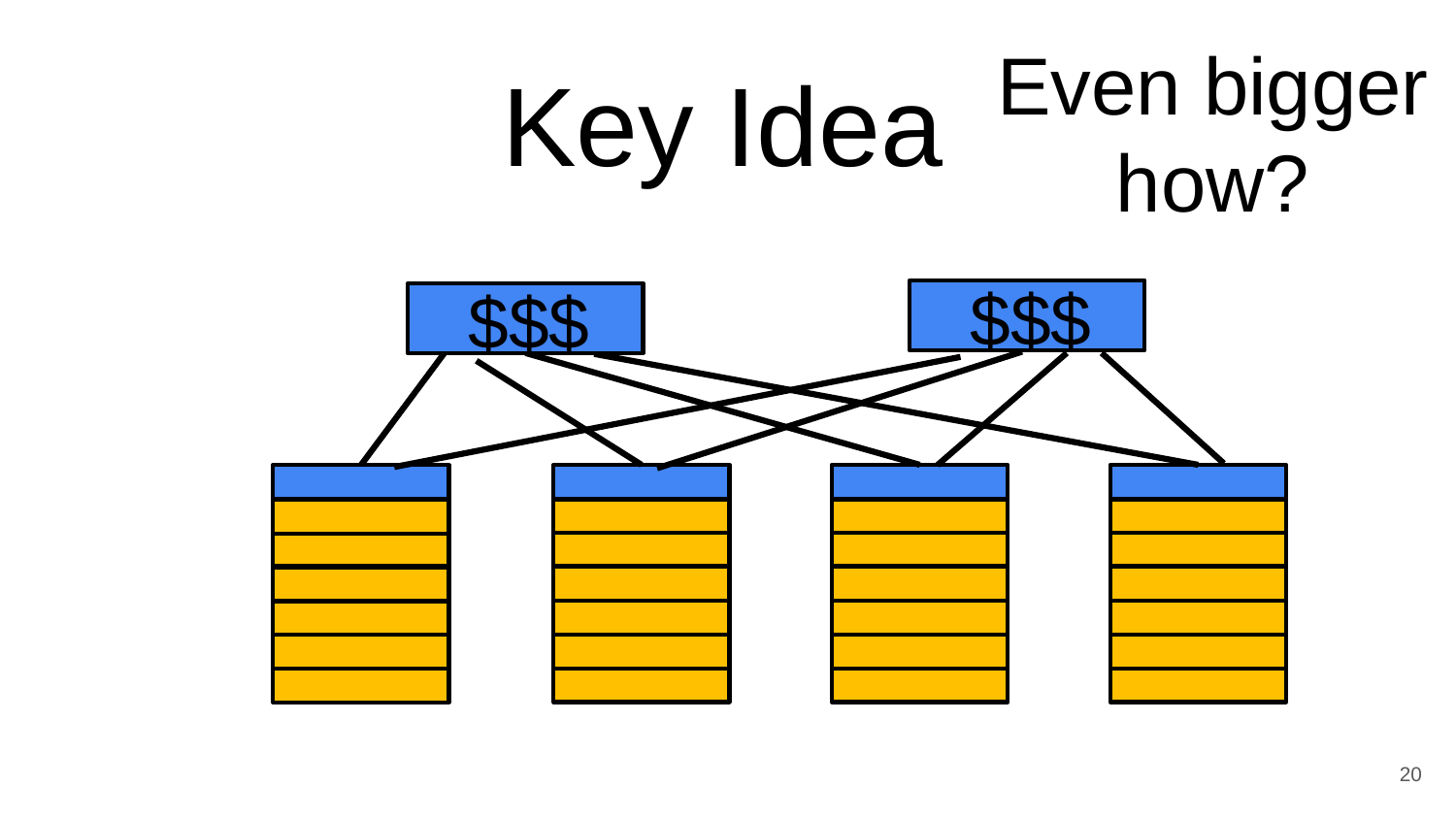

Even bigger
how?
# Key Idea
$$$

$$$

20